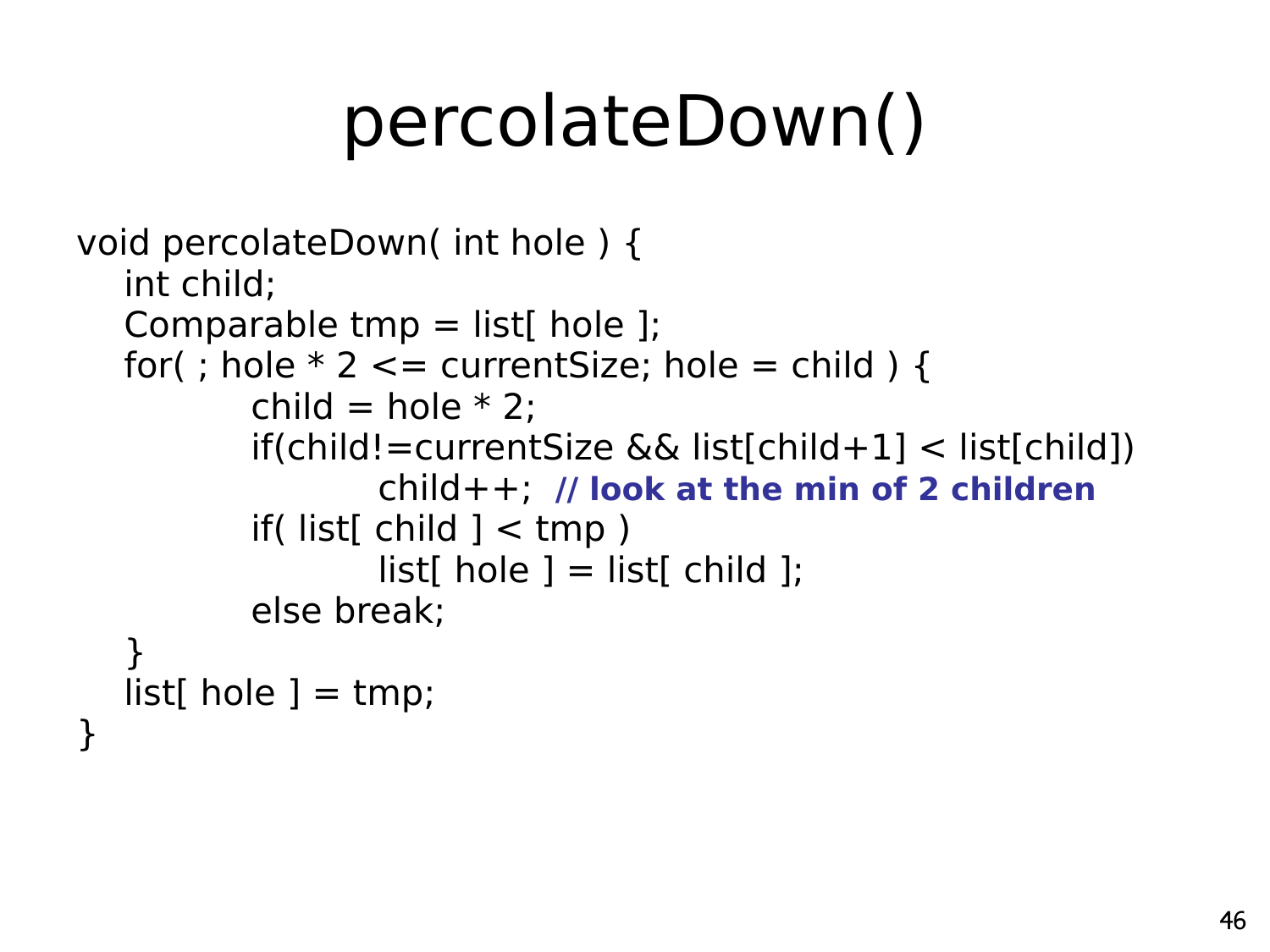

# percolateDown()
void percolateDown( int hole ) {
	int child;
	Comparable tmp = list[ hole ];
	for( ; hole * 2 <= currentSize; hole = child ) {
		child = hole * 2;
		if(child!=currentSize && list[child+1] < list[child])
			child++;  // look at the min of 2 children
		if( list[ child ] < tmp )
			list[ hole ] = list[ child ];
		else break;
	}
	list[ hole ] = tmp;
}